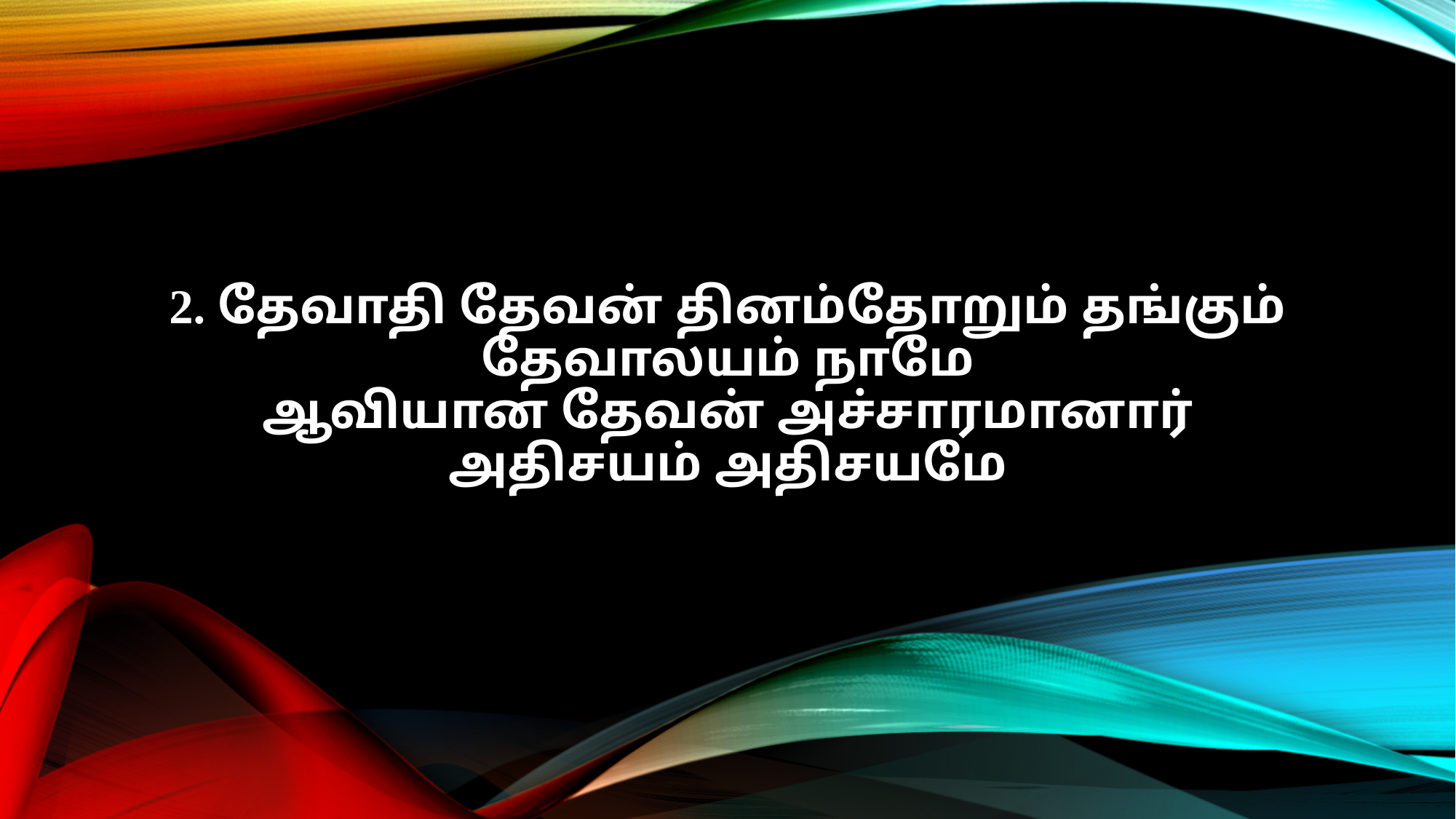

2. தேவாதி தேவன் தினம்தோறும் தங்கும்
தேவாலயம் நாமே
ஆவியான தேவன் அச்சாரமானார்
அதிசயம் அதிசயமே